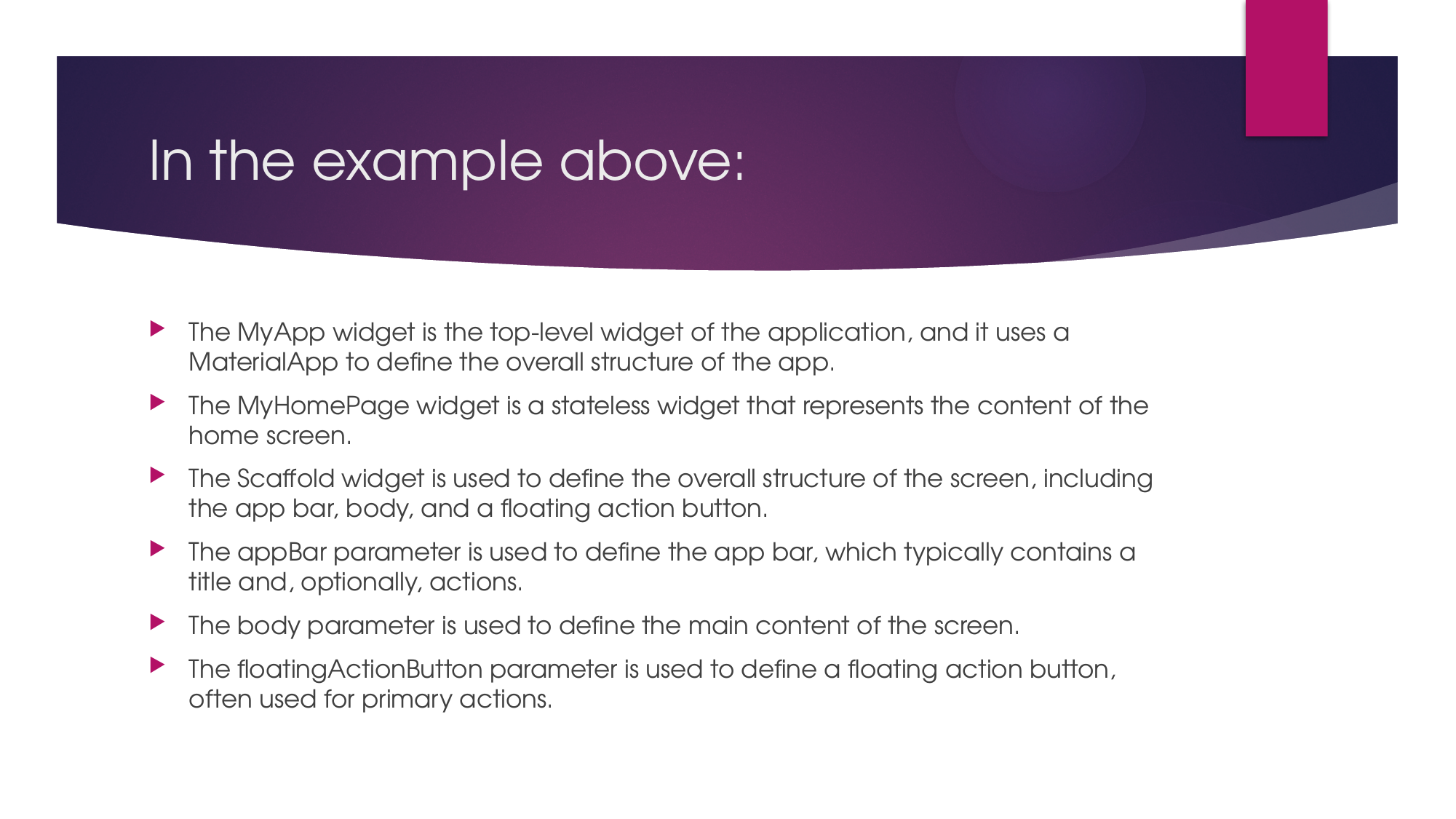

# In the example above:
The MyApp widget is the top-level widget of the application, and it uses a MaterialApp to define the overall structure of the app.
The MyHomePage widget is a stateless widget that represents the content of the home screen.
The Scaffold widget is used to define the overall structure of the screen, including the app bar, body, and a floating action button.
The appBar parameter is used to define the app bar, which typically contains a title and, optionally, actions.
The body parameter is used to define the main content of the screen.
The floatingActionButton parameter is used to define a floating action button, often used for primary actions.